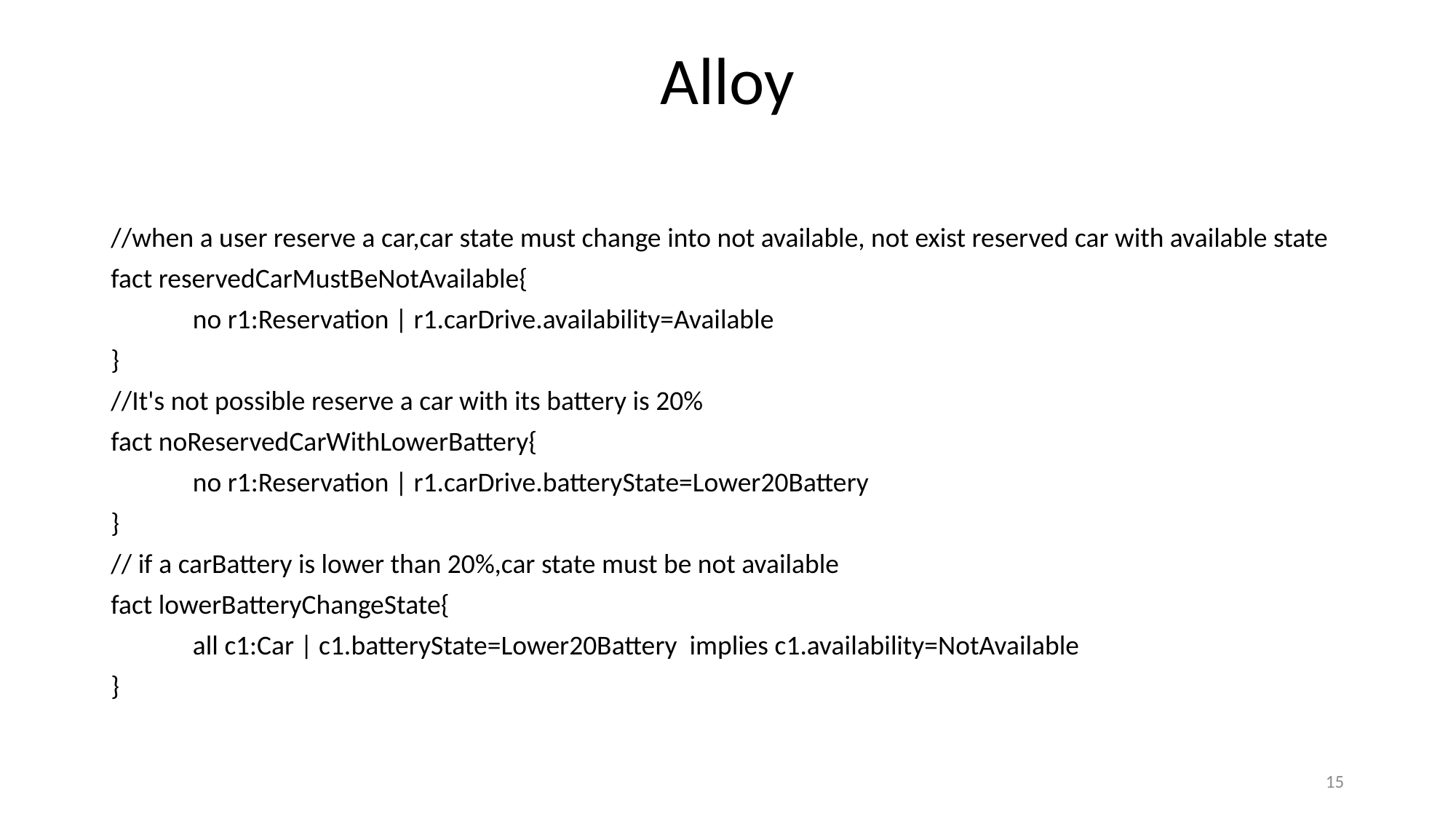

# Alloy
//when a user reserve a car,car state must change into not available, not exist reserved car with available state
fact reservedCarMustBeNotAvailable{
	no r1:Reservation | r1.carDrive.availability=Available
}
//It's not possible reserve a car with its battery is 20%
fact noReservedCarWithLowerBattery{
	no r1:Reservation | r1.carDrive.batteryState=Lower20Battery
}
// if a carBattery is lower than 20%,car state must be not available
fact lowerBatteryChangeState{
	all c1:Car | c1.batteryState=Lower20Battery  implies c1.availability=NotAvailable
}
15